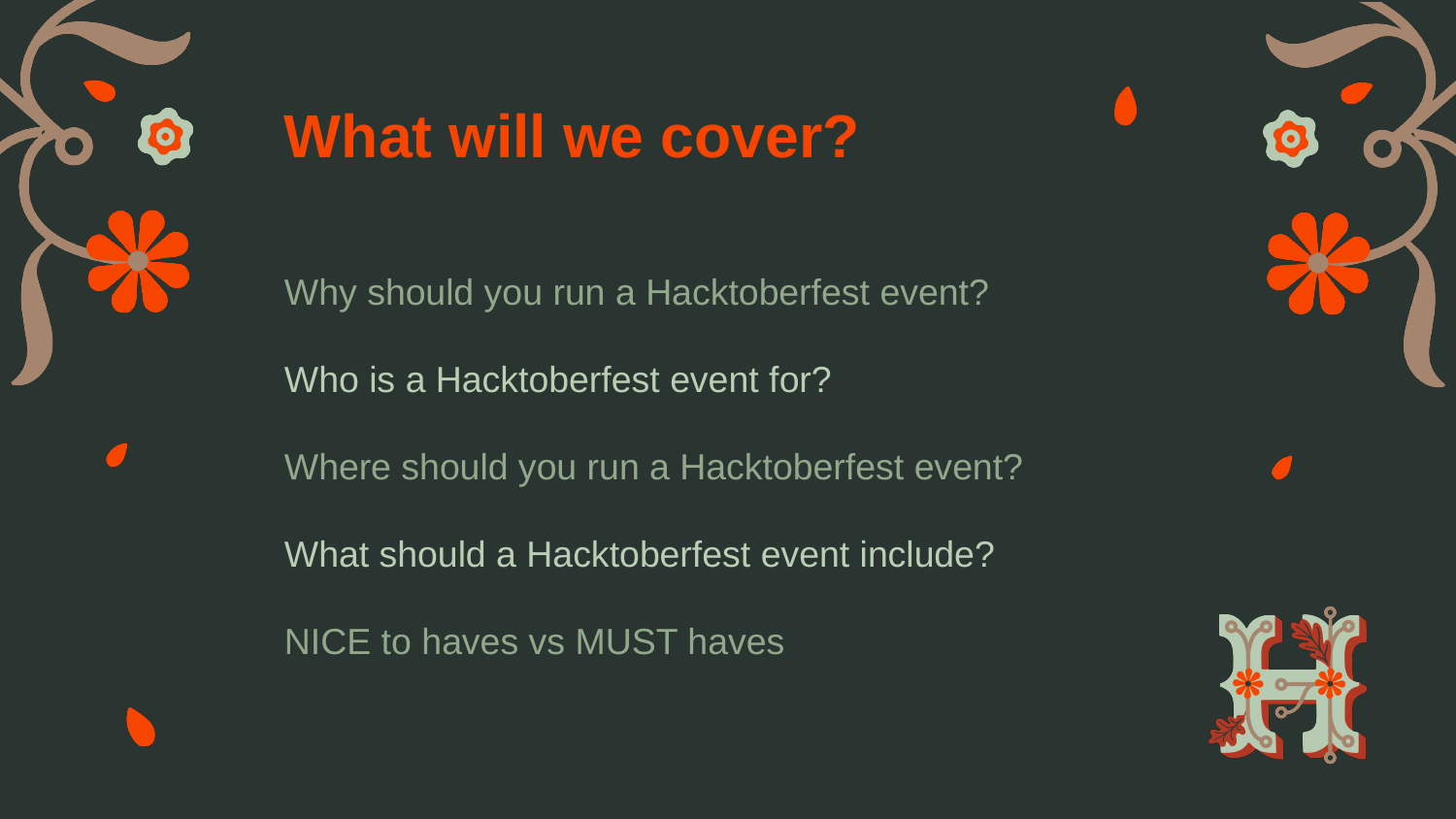

What will we cover?
Why should you run a Hacktoberfest event?
Who is a Hacktoberfest event for?
Where should you run a Hacktoberfest event?

What should a Hacktoberfest event include?
NICE to haves vs MUST haves